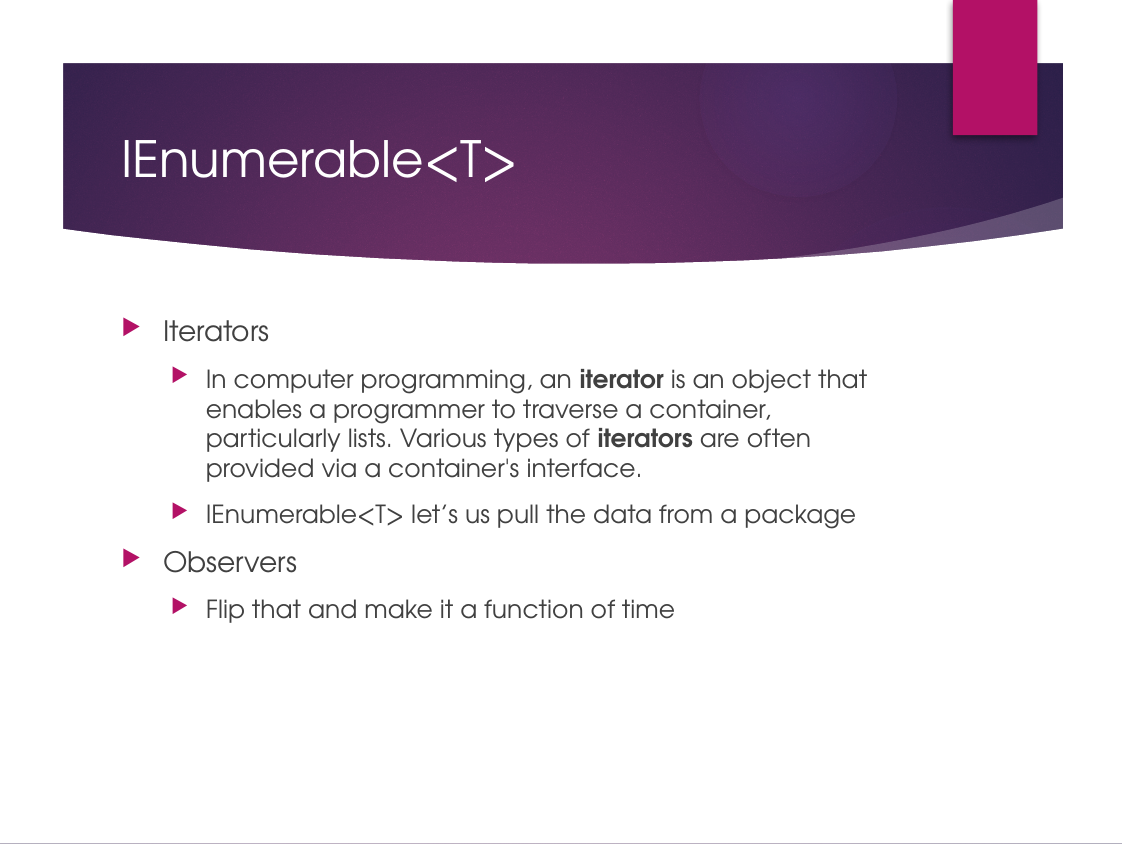

# IEnumerable<T>
Iterators
In computer programming, an iterator is an object that enables a programmer to traverse a container, particularly lists. Various types of iterators are often provided via a container's interface.
IEnumerable<T> let’s us pull the data from a package
Observers
Flip that and make it a function of time